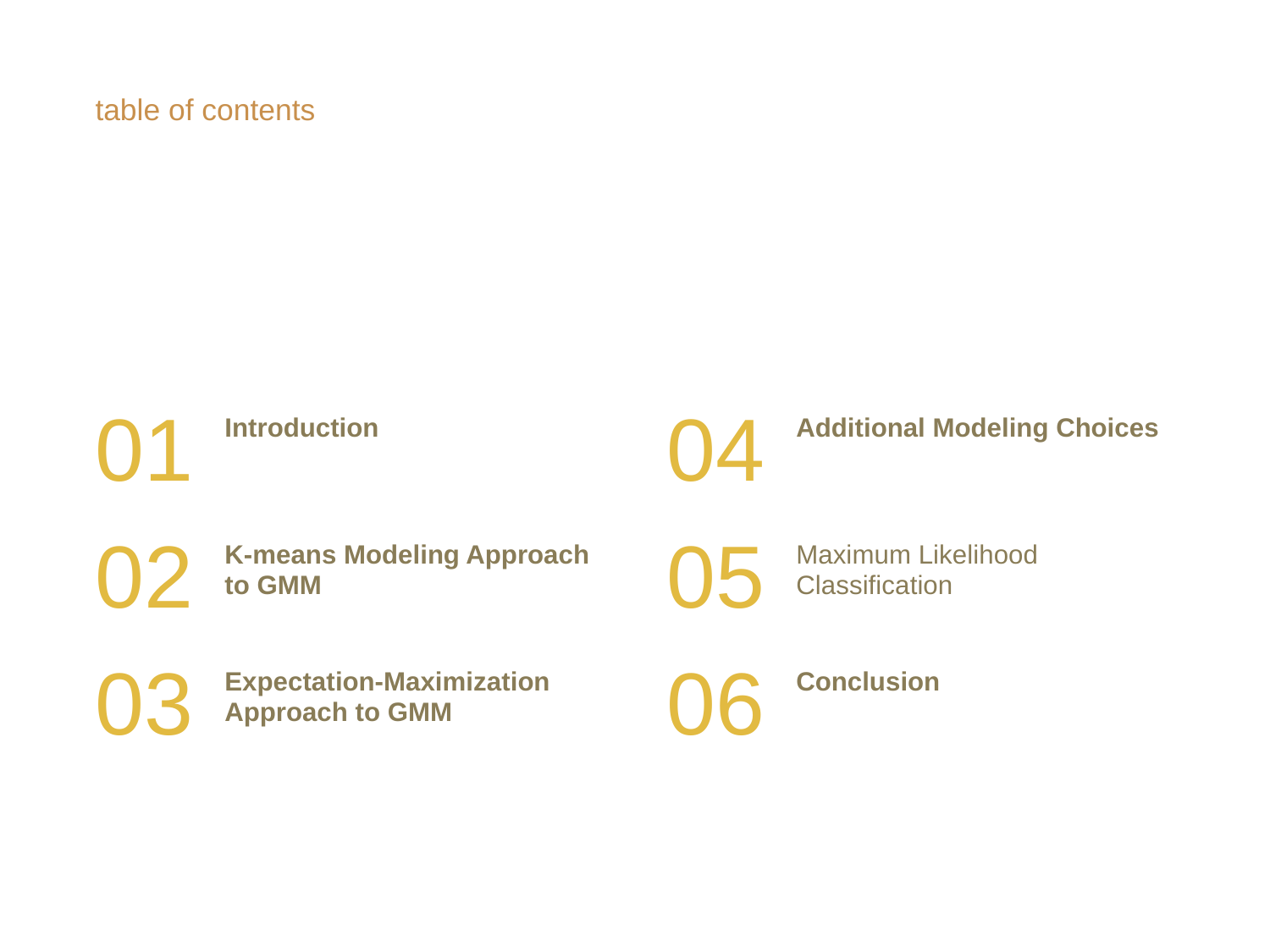

table of contents
01
04
Introduction
Additional Modeling Choices

02
05
K-means Modeling Approach to GMM
Maximum Likelihood Classification
03
06
Expectation-Maximization Approach to GMM

Conclusion